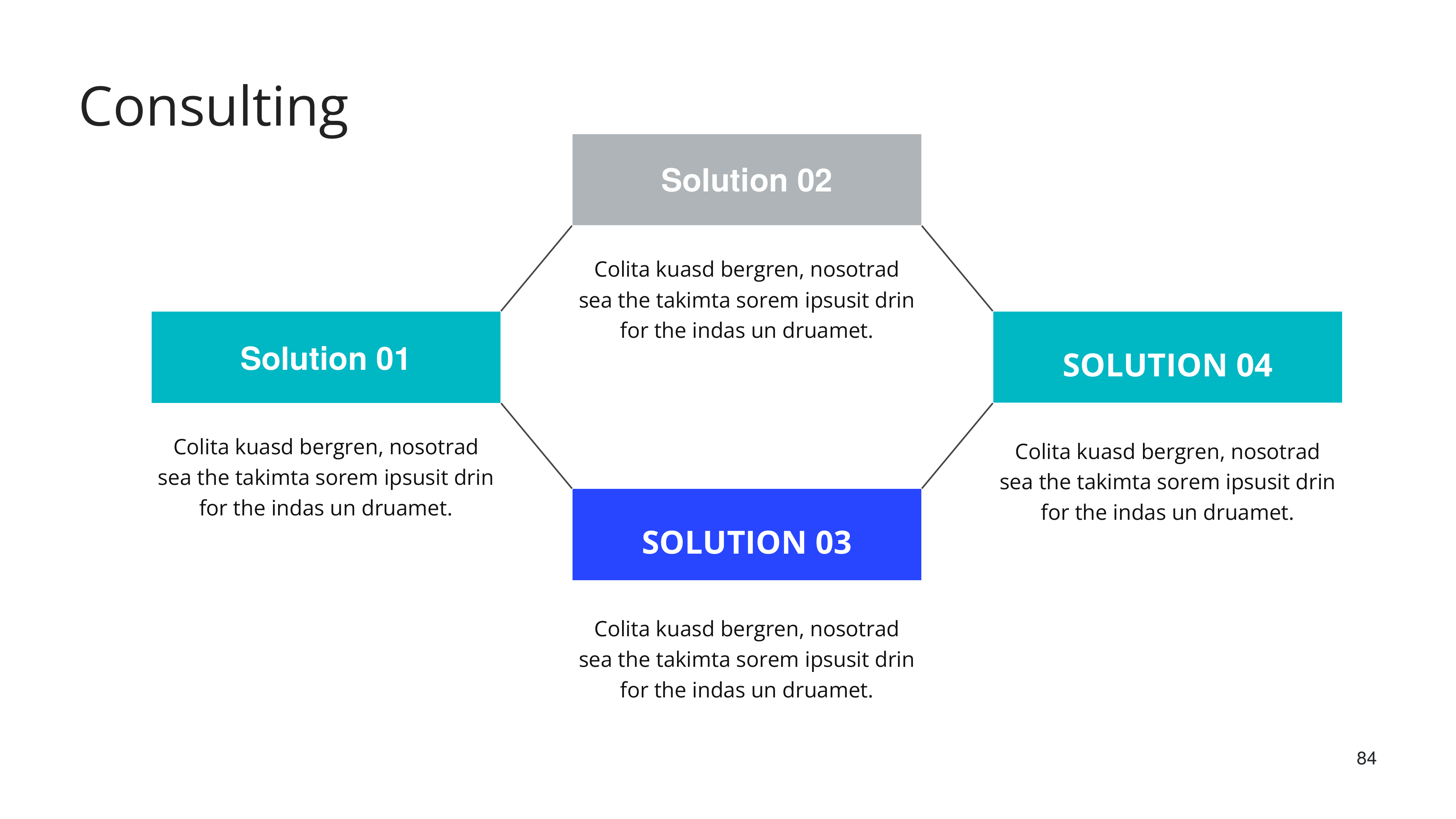

Consulting

Solution 02

Colita kuasd bergren, nosotrad sea the takimta sorem ipsusit drin for the indas un druamet.

Solution 04
Solution 01

Colita kuasd bergren, nosotrad sea the takimta sorem ipsusit drin for the indas un druamet.
Colita kuasd bergren, nosotrad sea the takimta sorem ipsusit drin for the indas un druamet.

Solution 03
Colita kuasd bergren, nosotrad sea the takimta sorem ipsusit drin for the indas un druamet.
84